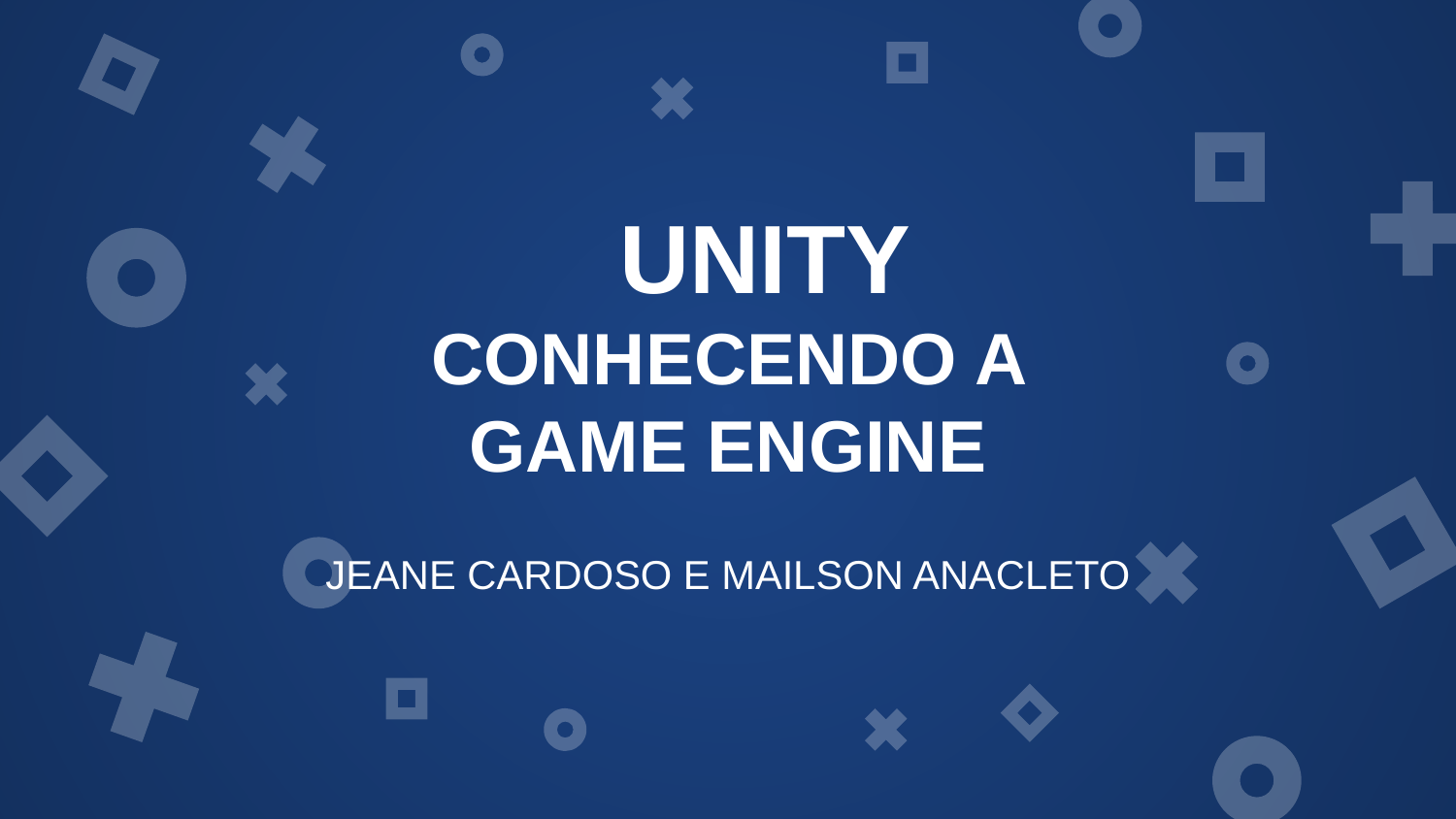

# UNITY CONHECENDO A GAME ENGINE
JEANE CARDOSO E MAILSON ANACLETO